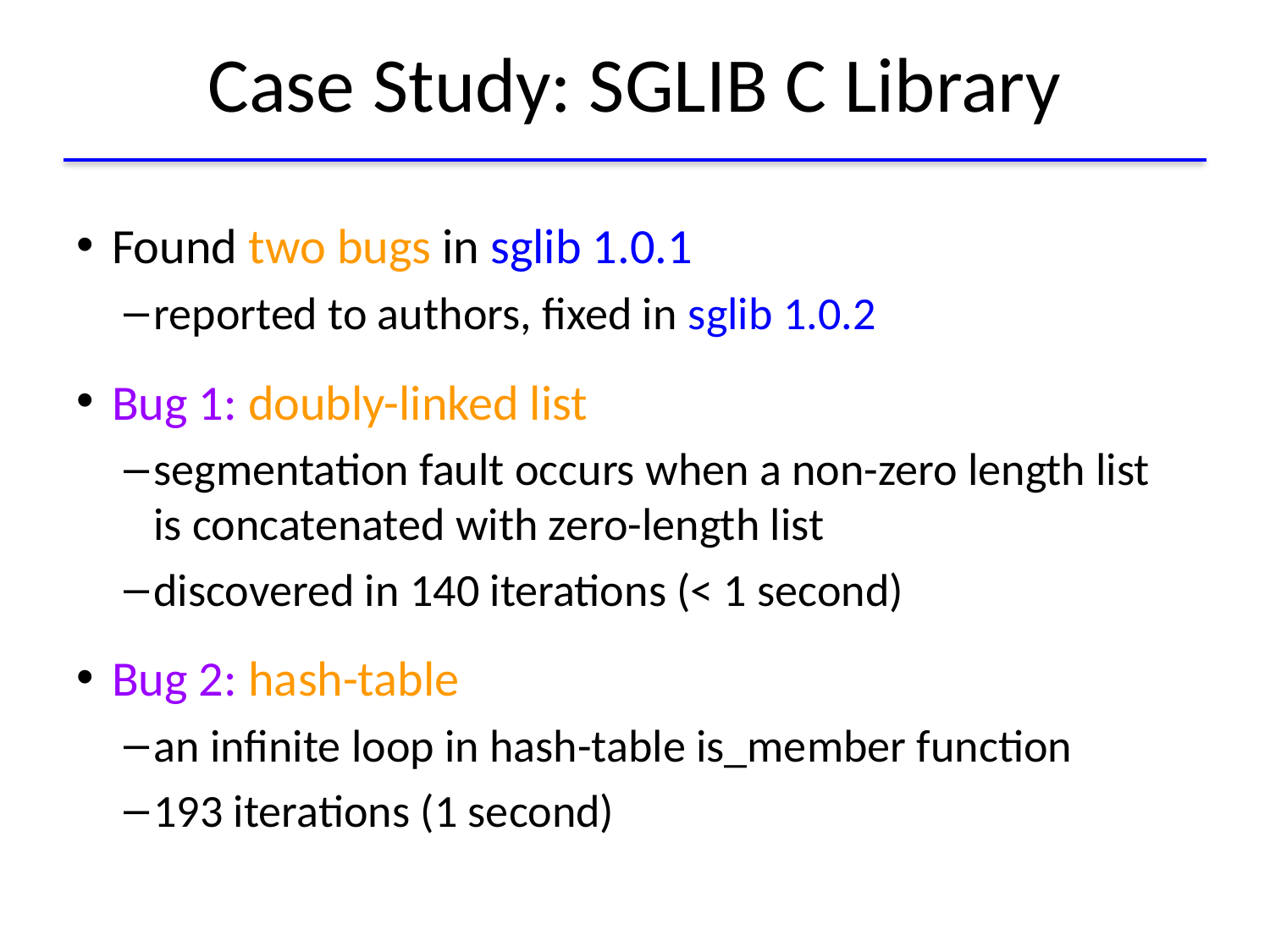

# Case Study: SGLIB C Library
Found two bugs in sglib 1.0.1
reported to authors, fixed in sglib 1.0.2

Bug 1: doubly-linked list
segmentation fault occurs when a non-zero length list
is concatenated with zero-length list
discovered in 140 iterations (< 1 second)

Bug 2: hash-table
an infinite loop in hash-table is_member function
193 iterations (1 second)